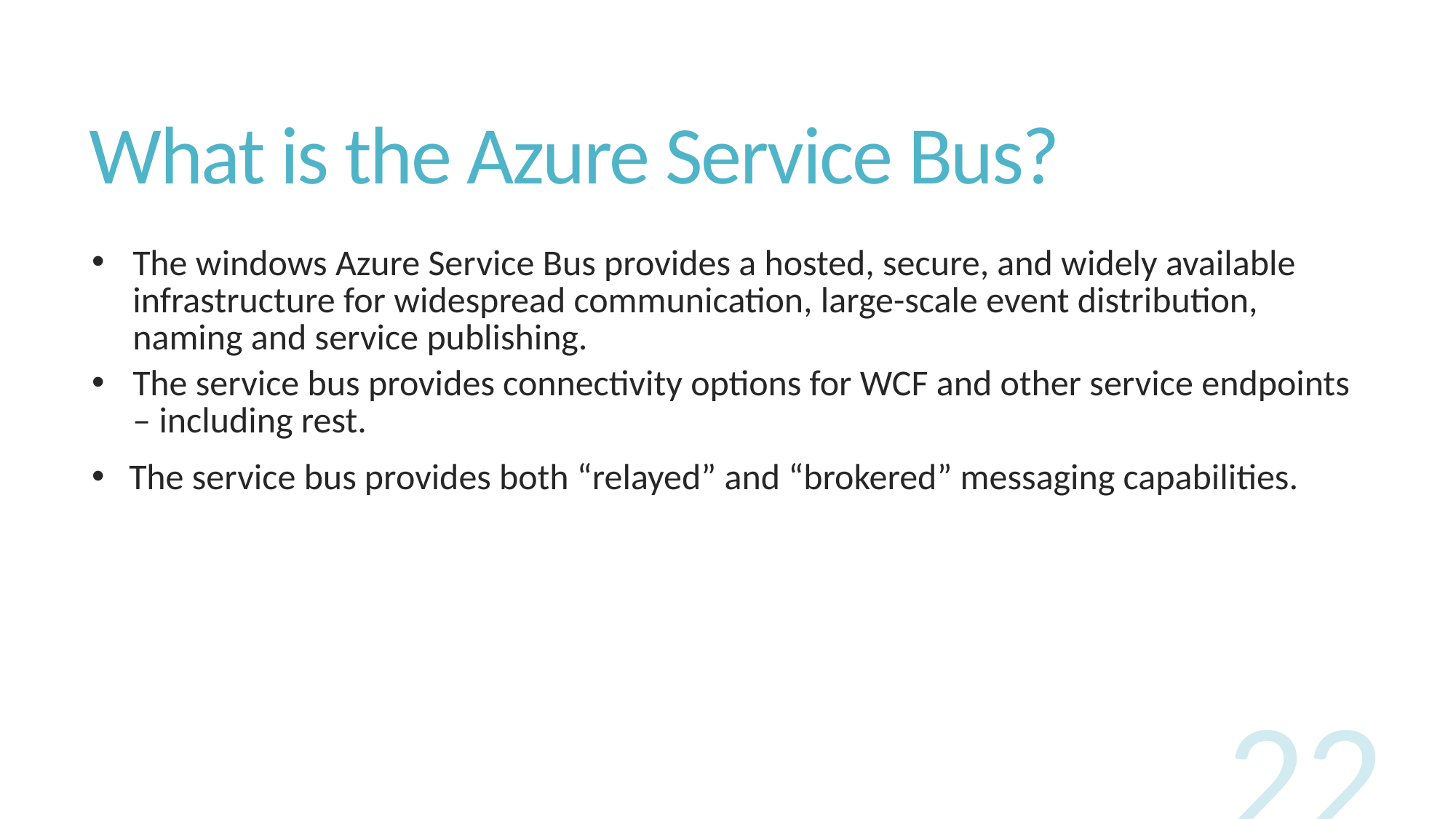

# What is the Azure Service Bus?
The windows Azure Service Bus provides a hosted, secure, and widely available infrastructure for widespread communication, large-scale event distribution, naming and service publishing.
The service bus provides connectivity options for WCF and other service endpoints – including rest.
   The service bus provides both “relayed” and “brokered” messaging capabilities.

22